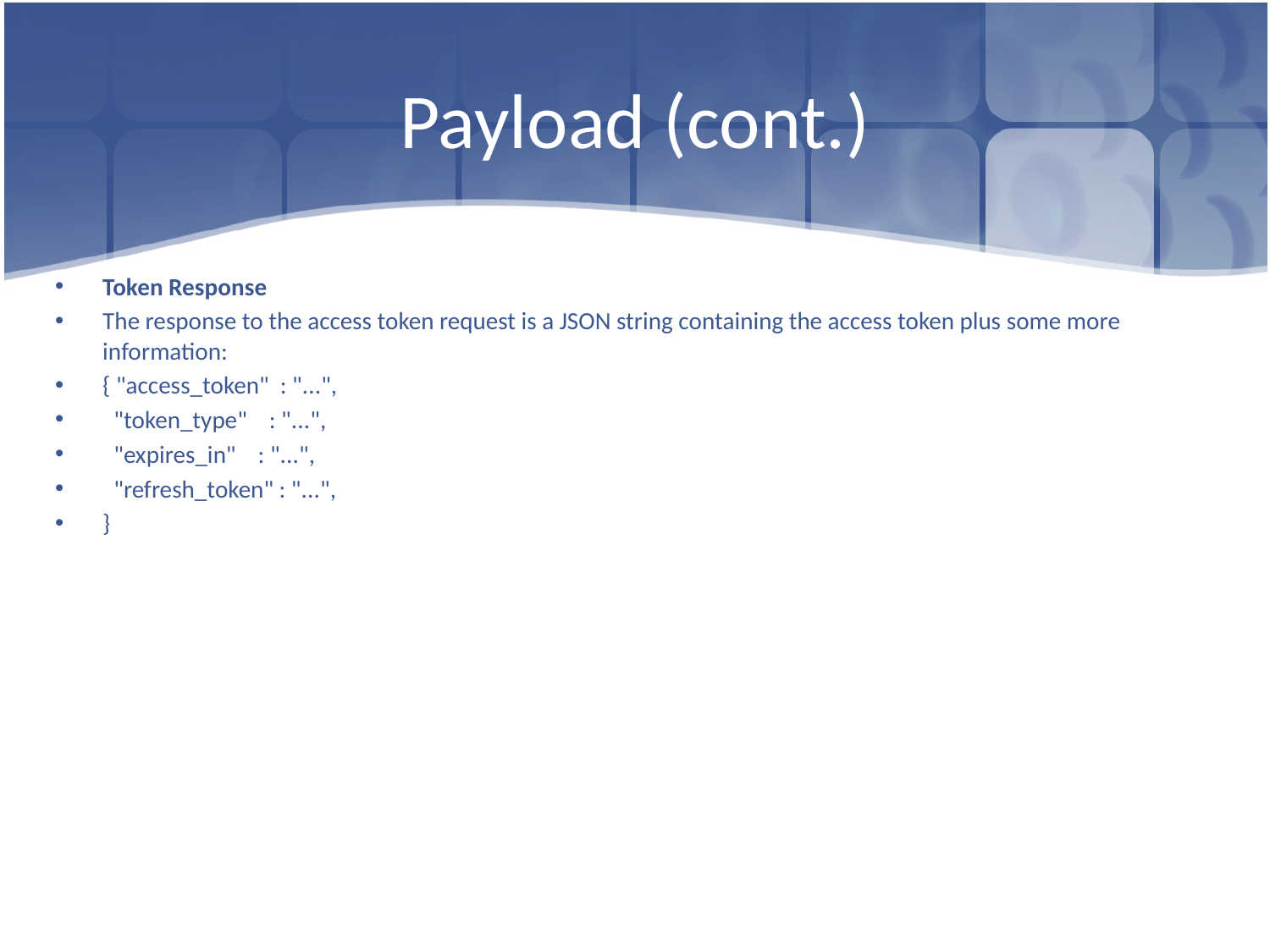

# Payload (cont.)
Token Response
The response to the access token request is a JSON string containing the access token plus some more information:
{ "access_token"  : "...",
  "token_type"    : "...",
  "expires_in"    : "...",
  "refresh_token" : "...",
}